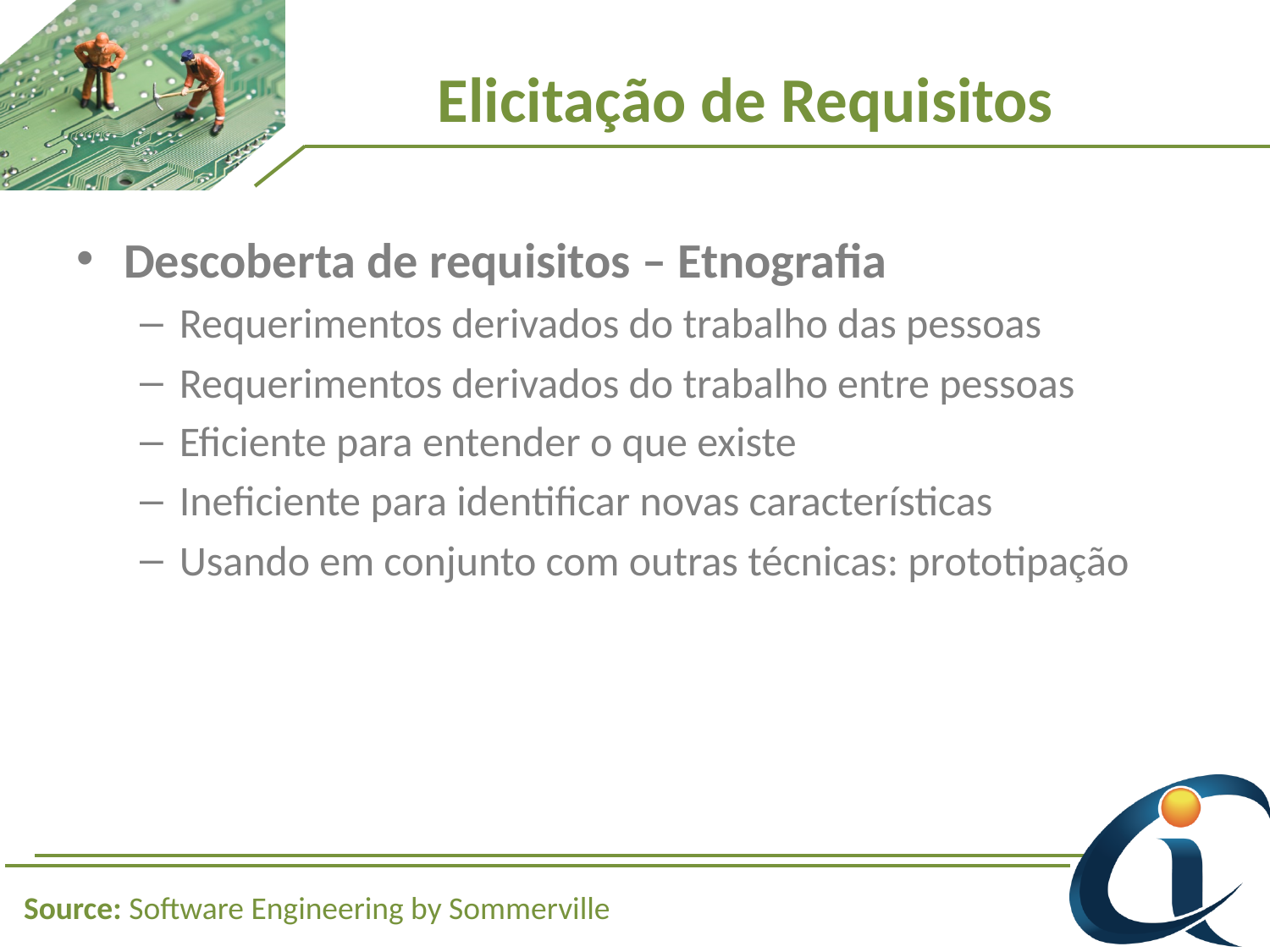

# Elicitação de Requisitos
Descoberta de requisitos – Etnografia
Requerimentos derivados do trabalho das pessoas
Requerimentos derivados do trabalho entre pessoas
Eficiente para entender o que existe
Ineficiente para identificar novas características
Usando em conjunto com outras técnicas: prototipação